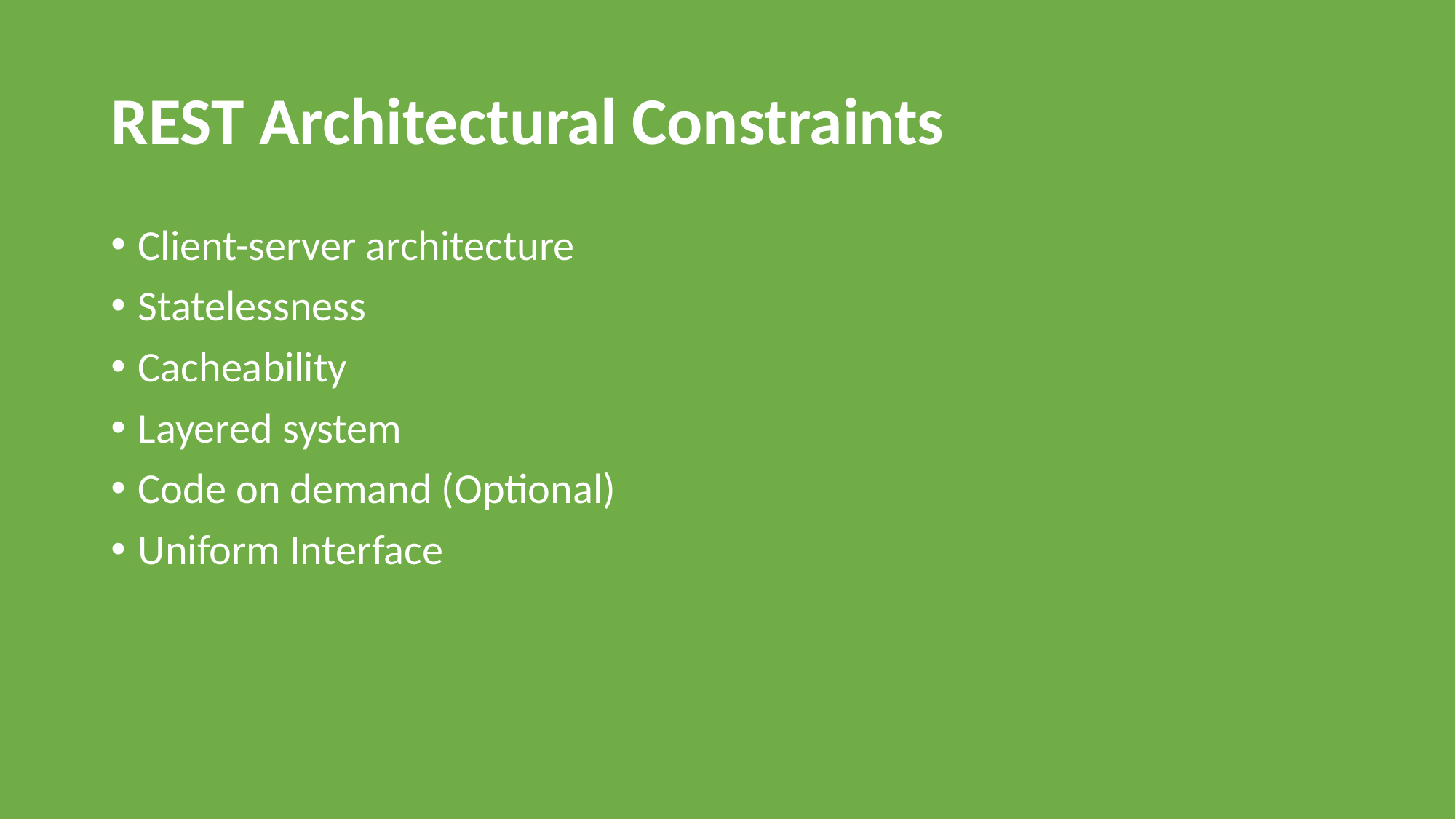

# REST Architectural Constraints
Client-server architecture
Statelessness
Cacheability
Layered system
Code on demand (Optional)
Uniform Interface